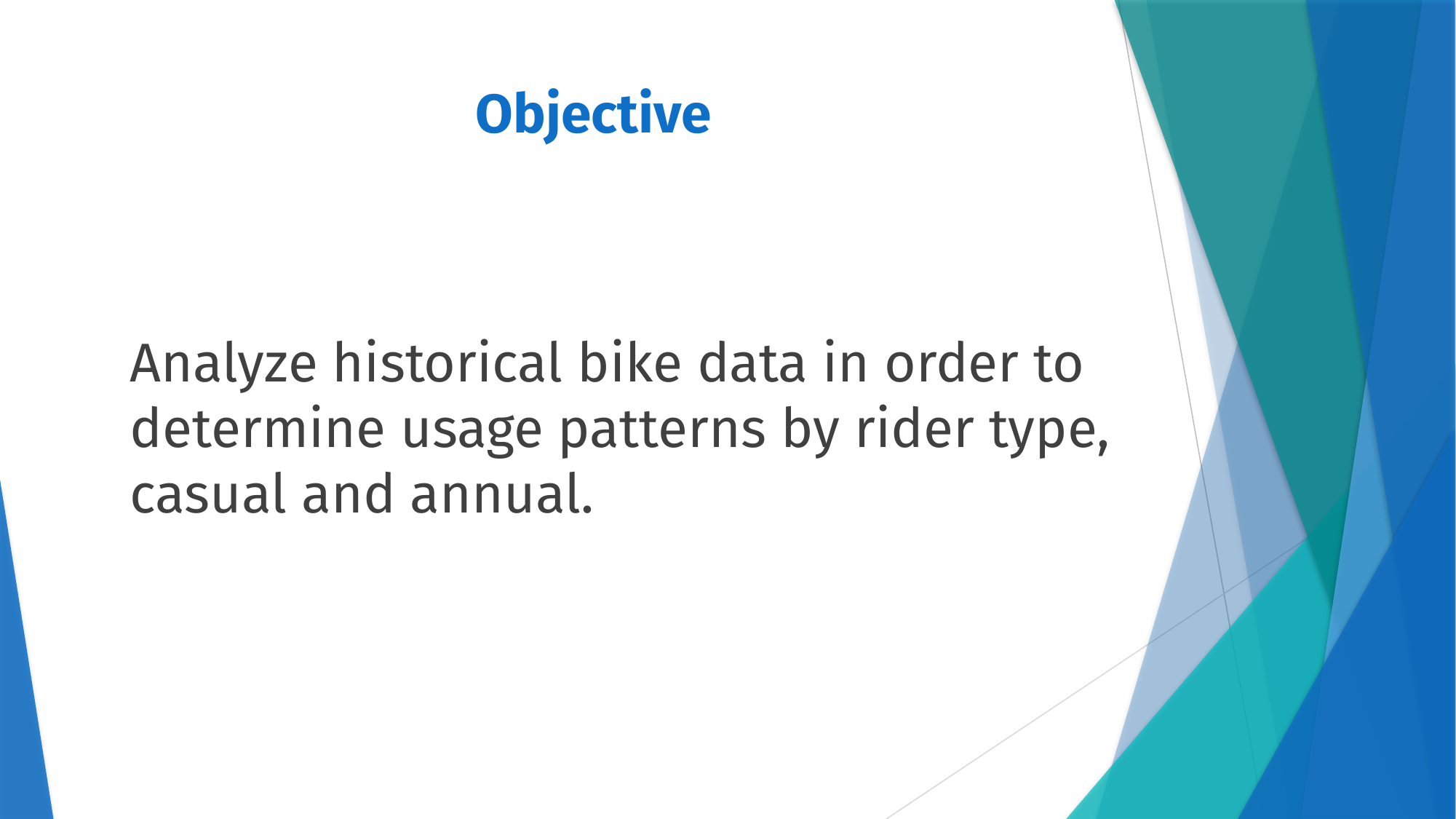

# Objective
Analyze historical bike data in order to determine usage patterns by rider type, casual and annual.